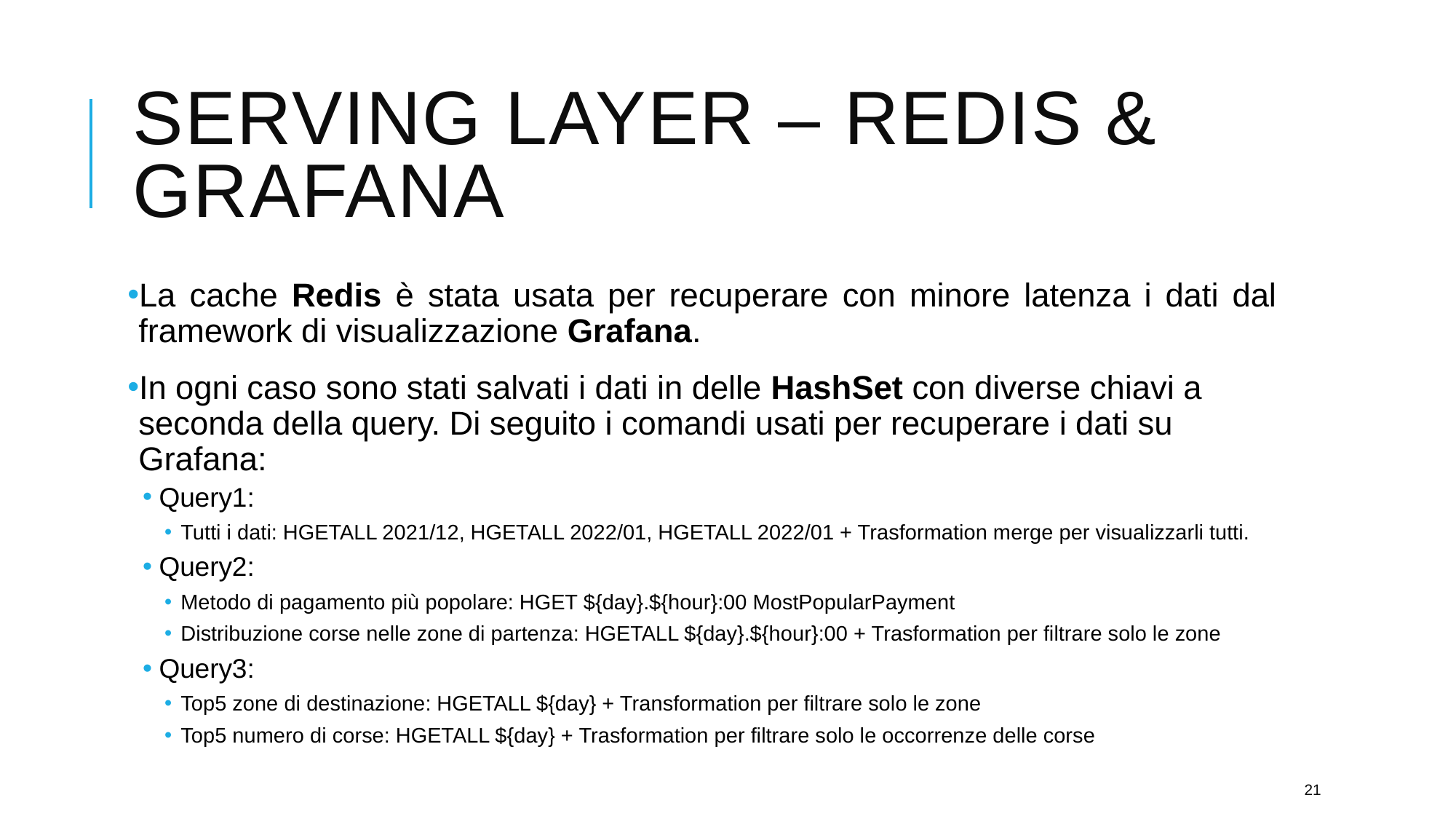

# Serving Layer – REDIS & Grafana
La cache Redis è stata usata per recuperare con minore latenza i dati dal framework di visualizzazione Grafana.
In ogni caso sono stati salvati i dati in delle HashSet con diverse chiavi a seconda della query. Di seguito i comandi usati per recuperare i dati su Grafana:
Query1:
Tutti i dati: HGETALL 2021/12, HGETALL 2022/01, HGETALL 2022/01 + Trasformation merge per visualizzarli tutti.
Query2:
Metodo di pagamento più popolare: HGET ${day}.${hour}:00 MostPopularPayment
Distribuzione corse nelle zone di partenza: HGETALL ${day}.${hour}:00 + Trasformation per filtrare solo le zone
Query3:
Top5 zone di destinazione: HGETALL ${day} + Transformation per filtrare solo le zone
Top5 numero di corse: HGETALL ${day} + Trasformation per filtrare solo le occorrenze delle corse
21